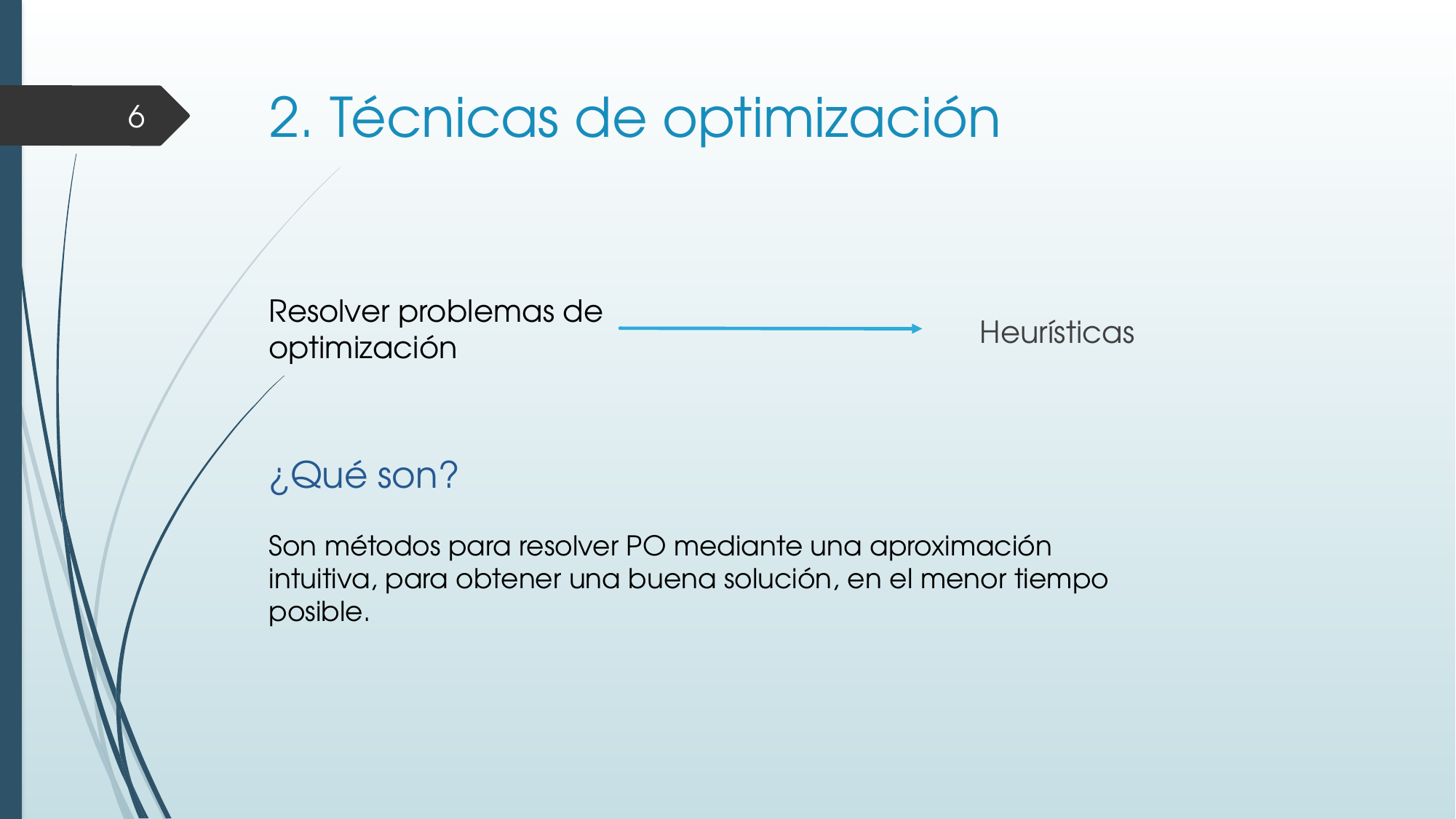

# 2. Técnicas de optimización
6
Resolver problemas de optimización
Heurísticas
¿Qué son?

Son métodos para resolver PO mediante una aproximación intuitiva, para obtener una buena solución, en el menor tiempo posible.